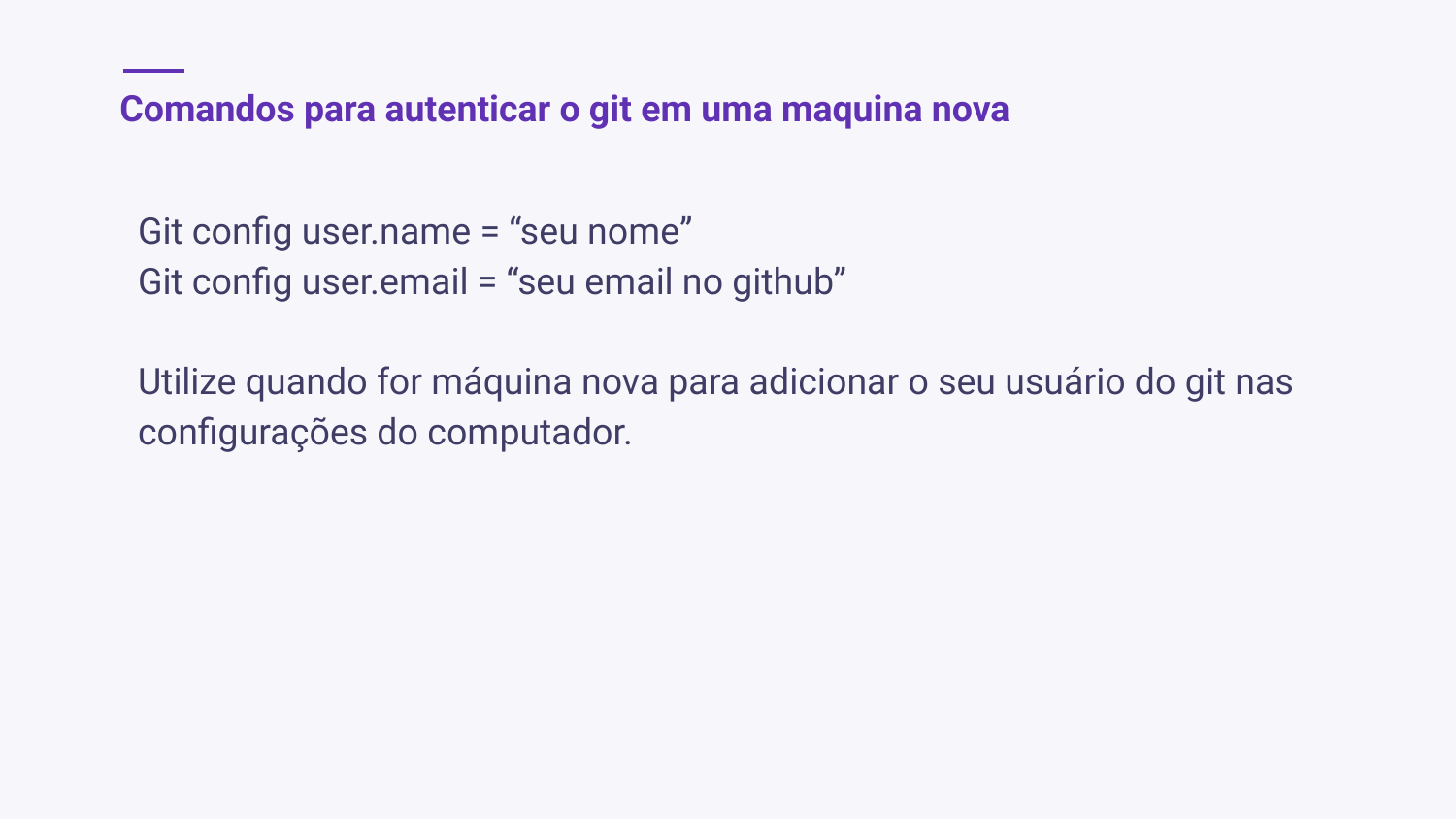

# Comandos para autenticar o git em uma maquina nova
Git config user.name = “seu nome”
Git config user.email = “seu email no github”

Utilize quando for máquina nova para adicionar o seu usuário do git nas configurações do computador.